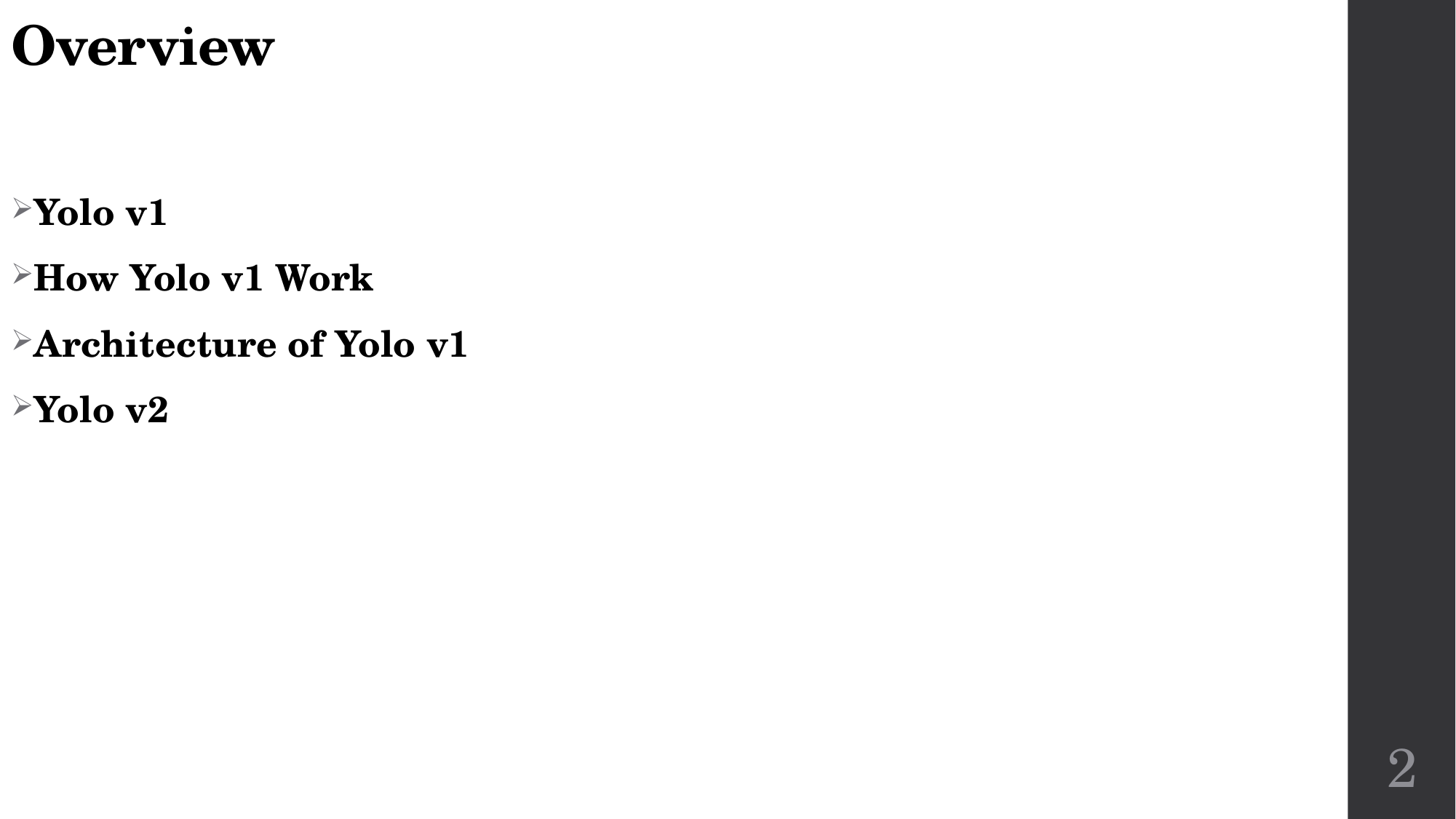

# Overview
Yolo v1
How Yolo v1 Work
Architecture of Yolo v1
Yolo v2

2